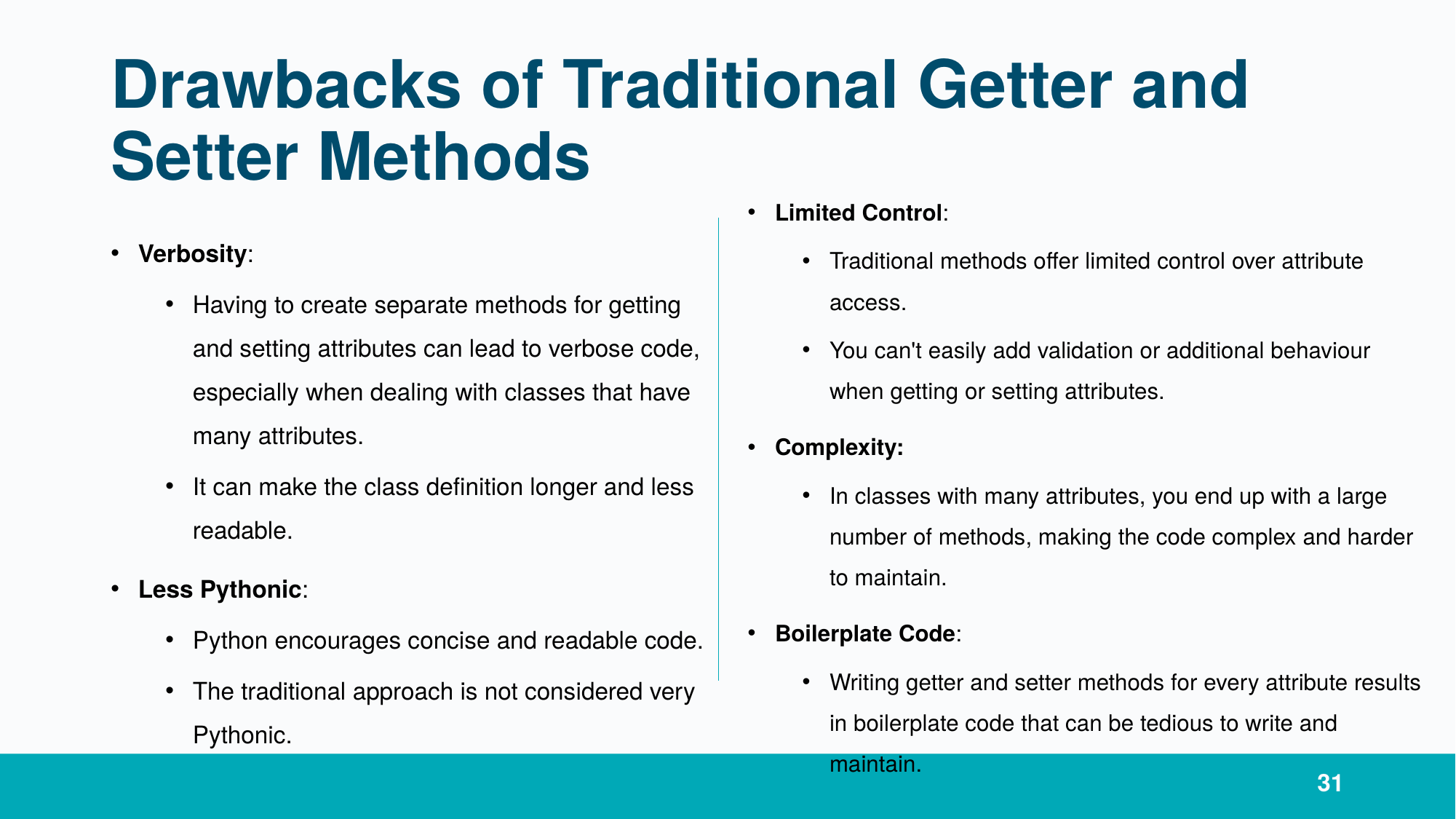

# Drawbacks of Traditional Getter and Setter Methods
Limited Control:
Traditional methods offer limited control over attribute access.
You can't easily add validation or additional behaviour when getting or setting attributes.
Complexity:
In classes with many attributes, you end up with a large number of methods, making the code complex and harder to maintain.
Boilerplate Code:
Writing getter and setter methods for every attribute results in boilerplate code that can be tedious to write and maintain.
Verbosity:
Having to create separate methods for getting and setting attributes can lead to verbose code, especially when dealing with classes that have many attributes.
It can make the class definition longer and less readable.
Less Pythonic:
Python encourages concise and readable code.
The traditional approach is not considered very Pythonic.
31